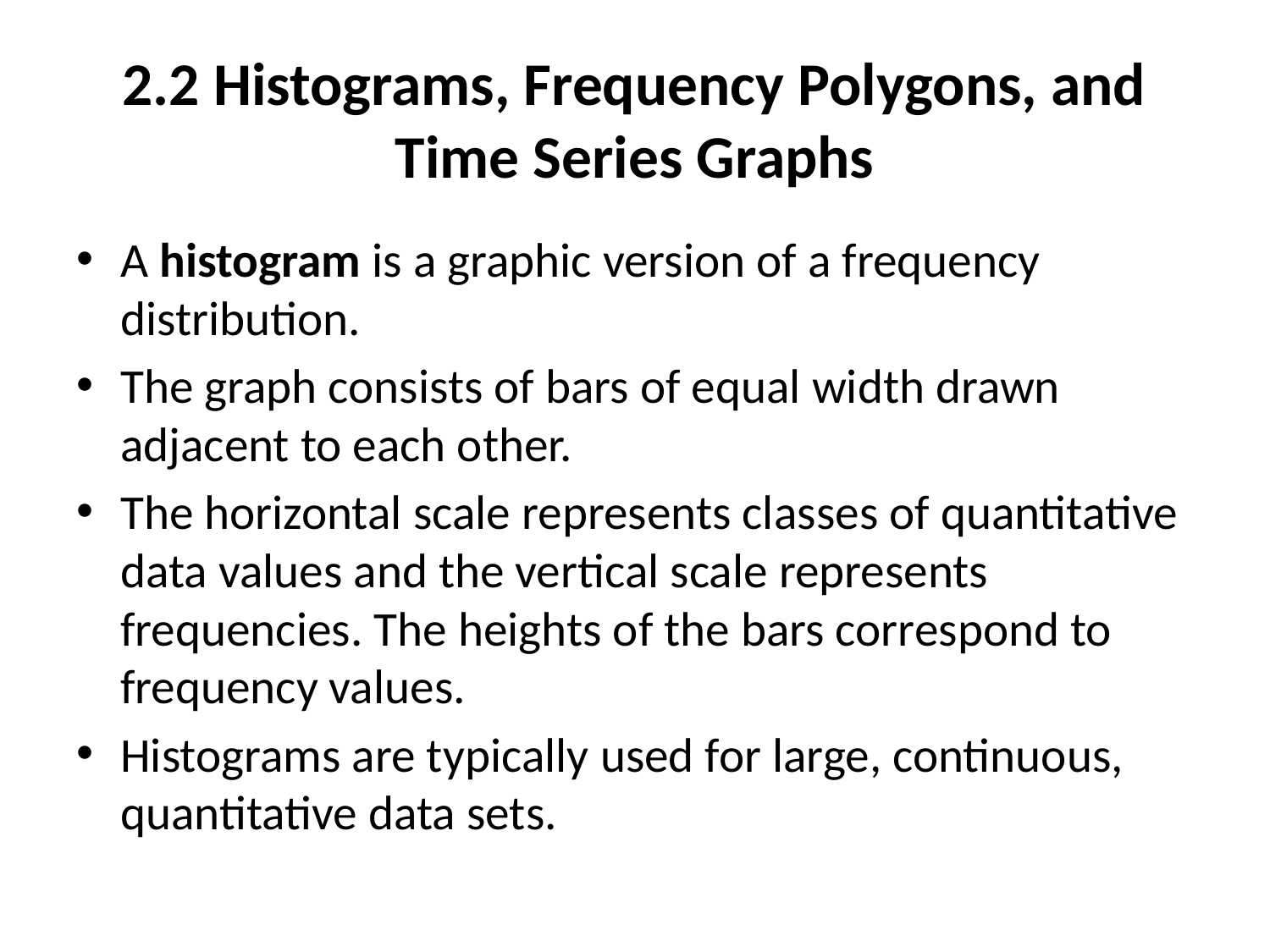

# 2.2 Histograms, Frequency Polygons, and Time Series Graphs
A histogram is a graphic version of a frequency distribution.
The graph consists of bars of equal width drawn adjacent to each other.
The horizontal scale represents classes of quantitative data values and the vertical scale represents frequencies. The heights of the bars correspond to frequency values.
Histograms are typically used for large, continuous, quantitative data sets.